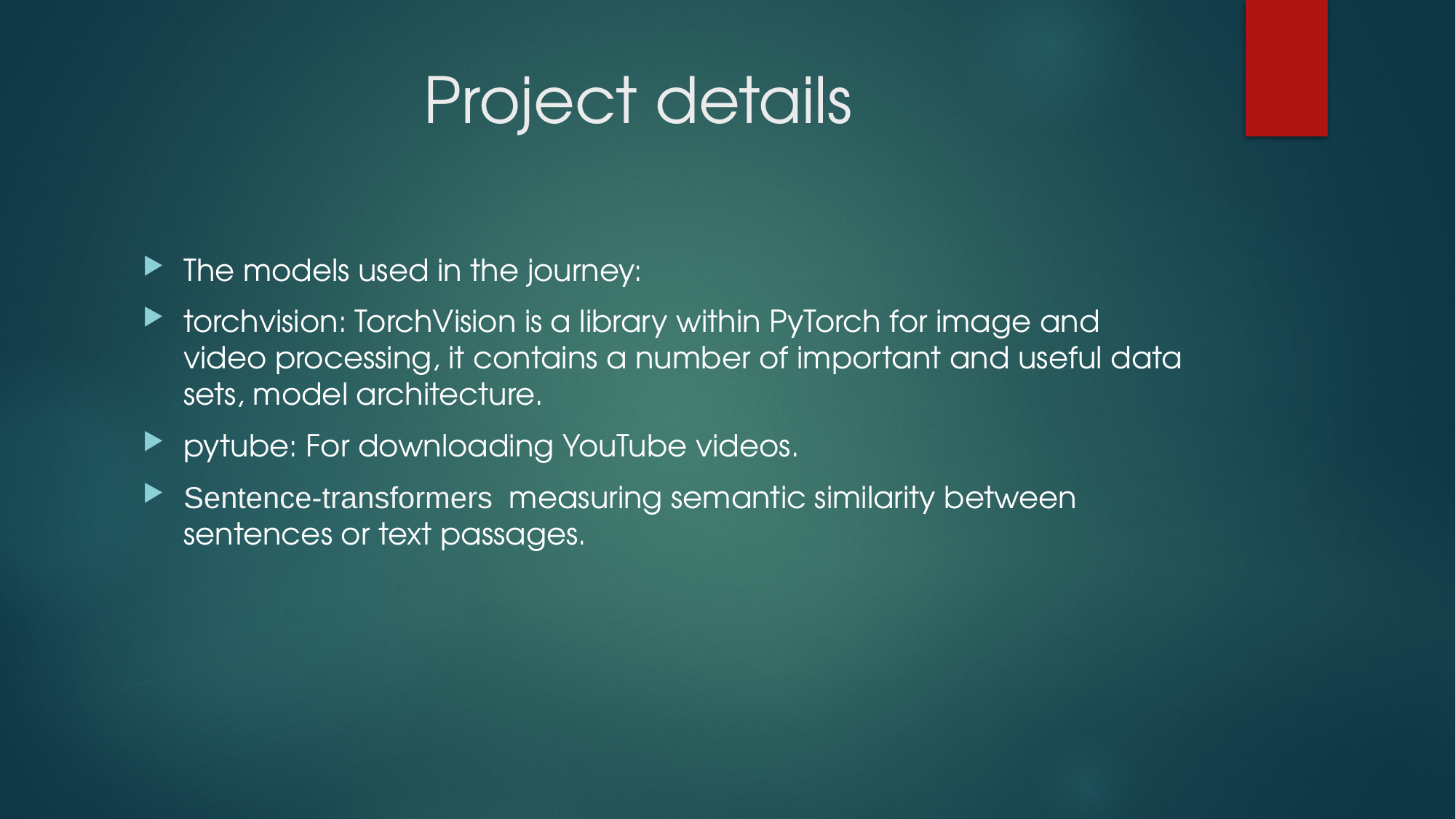

# Project details
The models used in the journey:
torchvision: TorchVision is a library within PyTorch for image and video processing, it contains a number of important and useful data sets, model architecture.
pytube: For downloading YouTube videos.
Sentence-transformers measuring semantic similarity between sentences or text passages.